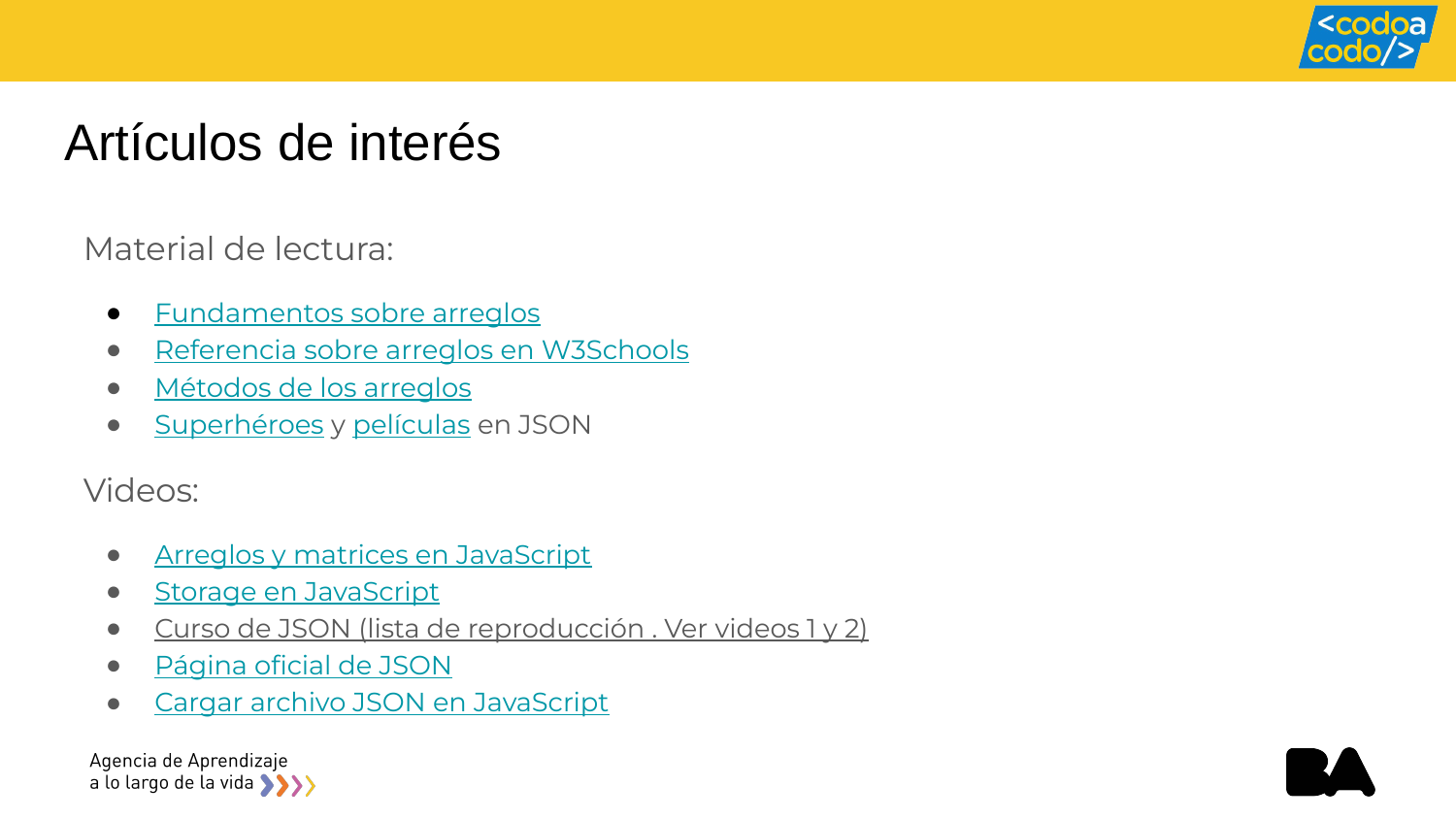

Artículos de interés
Material de lectura:
Fundamentos sobre arreglos
Referencia sobre arreglos en W3Schools
Métodos de los arreglos
Superhéroes y películas en JSON
Videos:
Arreglos y matrices en JavaScript
Storage en JavaScript
Curso de JSON (lista de reproducción . Ver videos 1 y 2)
Página oficial de JSON
Cargar archivo JSON en JavaScript